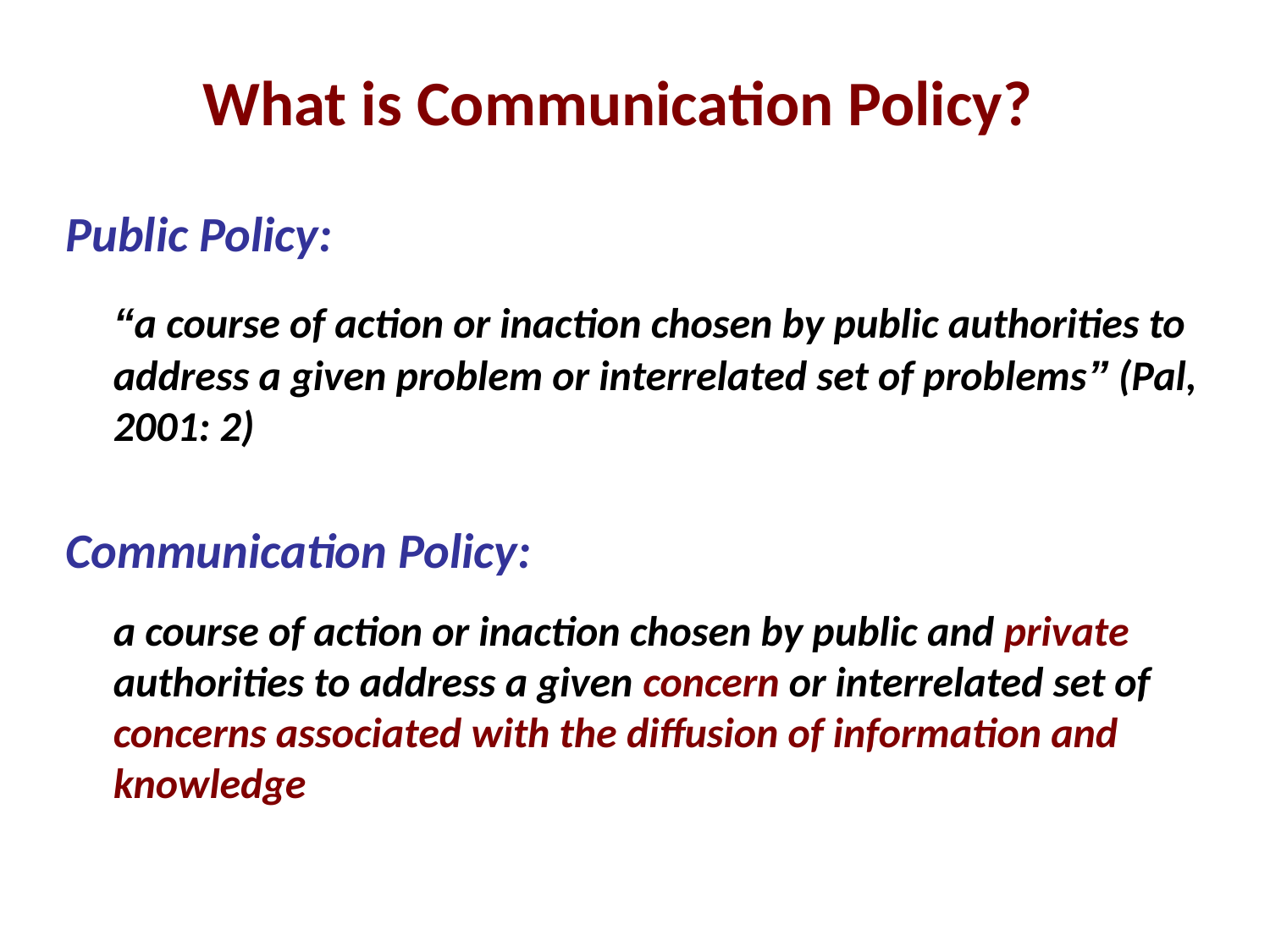

What is Communication Policy?
Public Policy:
	“a course of action or inaction chosen by public authorities to address a given problem or interrelated set of problems” (Pal, 2001: 2)

Communication Policy:
	a course of action or inaction chosen by public and private authorities to address a given concern or interrelated set of concerns associated with the diffusion of information and knowledge